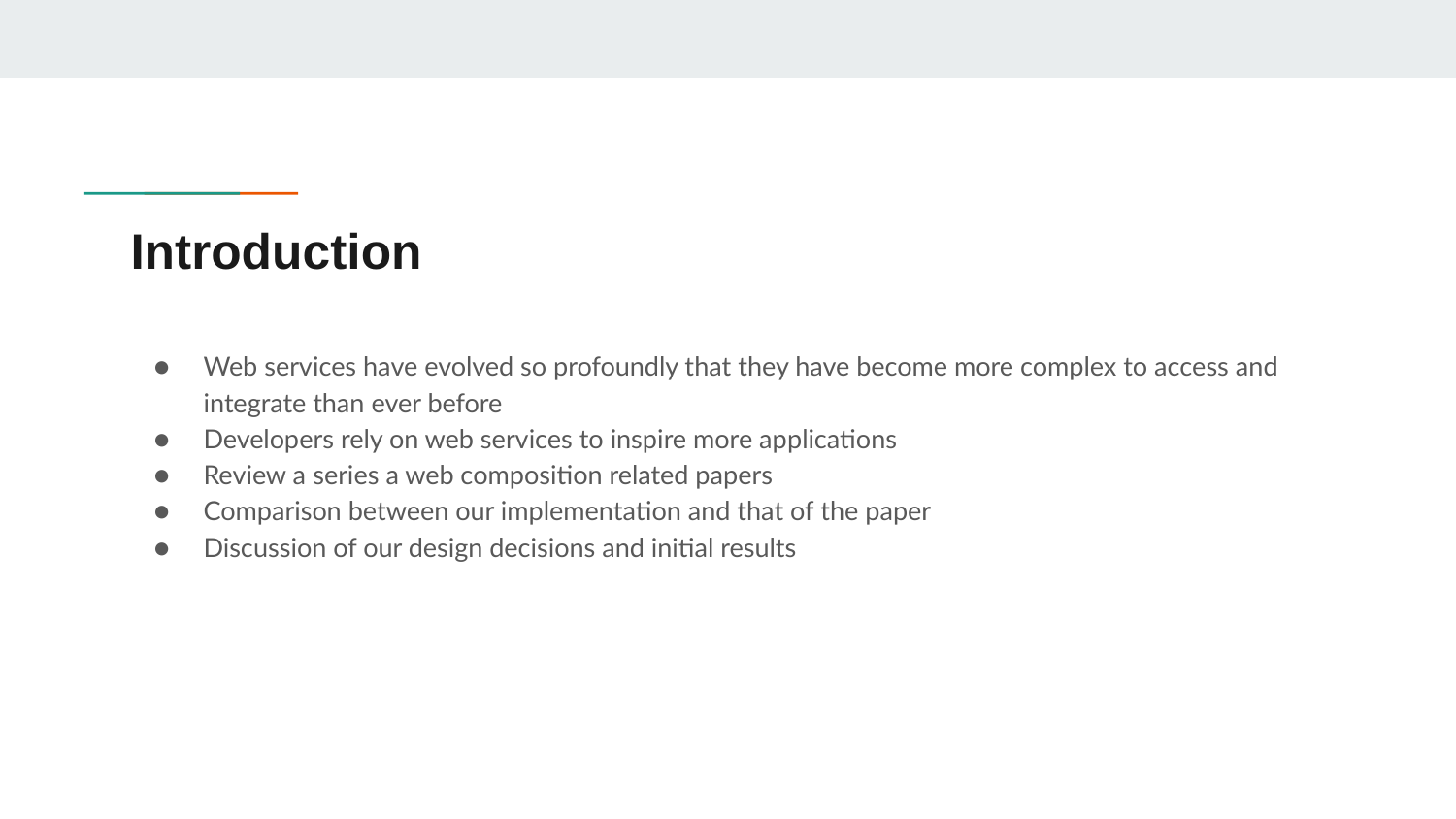

# Introduction
Web services have evolved so profoundly that they have become more complex to access and integrate than ever before
Developers rely on web services to inspire more applications
Review a series a web composition related papers
Comparison between our implementation and that of the paper
Discussion of our design decisions and initial results